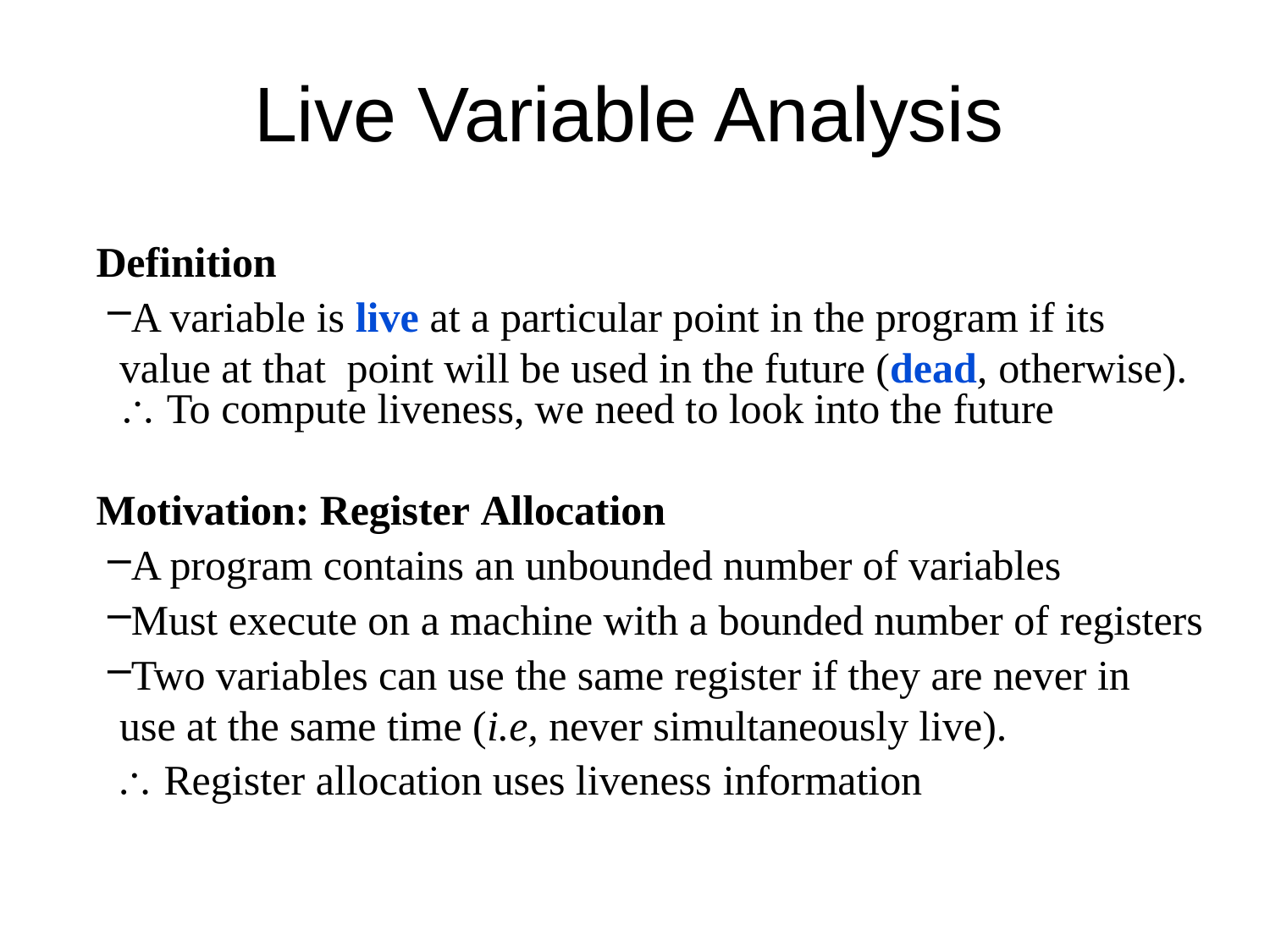

# Live Variable Analysis
Definition
A variable is live at a particular point in the program if its value at that  point will be used in the future (dead, otherwise).

∴ To compute liveness, we need to look into the future

Motivation: Register Allocation
A program contains an unbounded number of variables
Must execute on a machine with a bounded number of registers
Two variables can use the same register if they are never in use at the same time (i.e, never simultaneously live).
∴ Register allocation uses liveness information